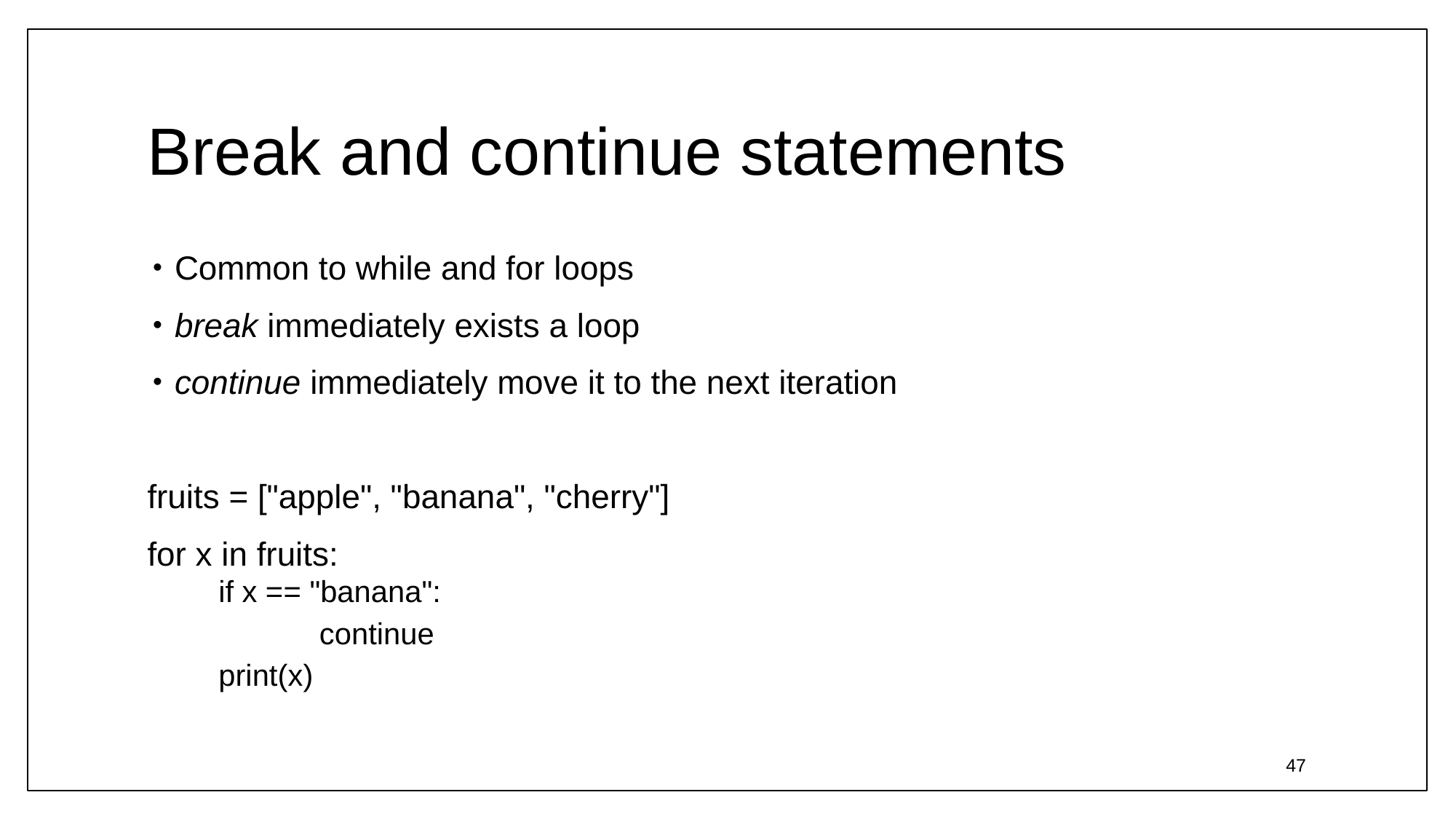

# Break and continue statements
Common to while and for loops
break immediately exists a loop
continue immediately move it to the next iteration

fruits = ["apple", "banana", "cherry"]
for x in fruits:
  if x == "banana":
   	 continue
  print(x)
47